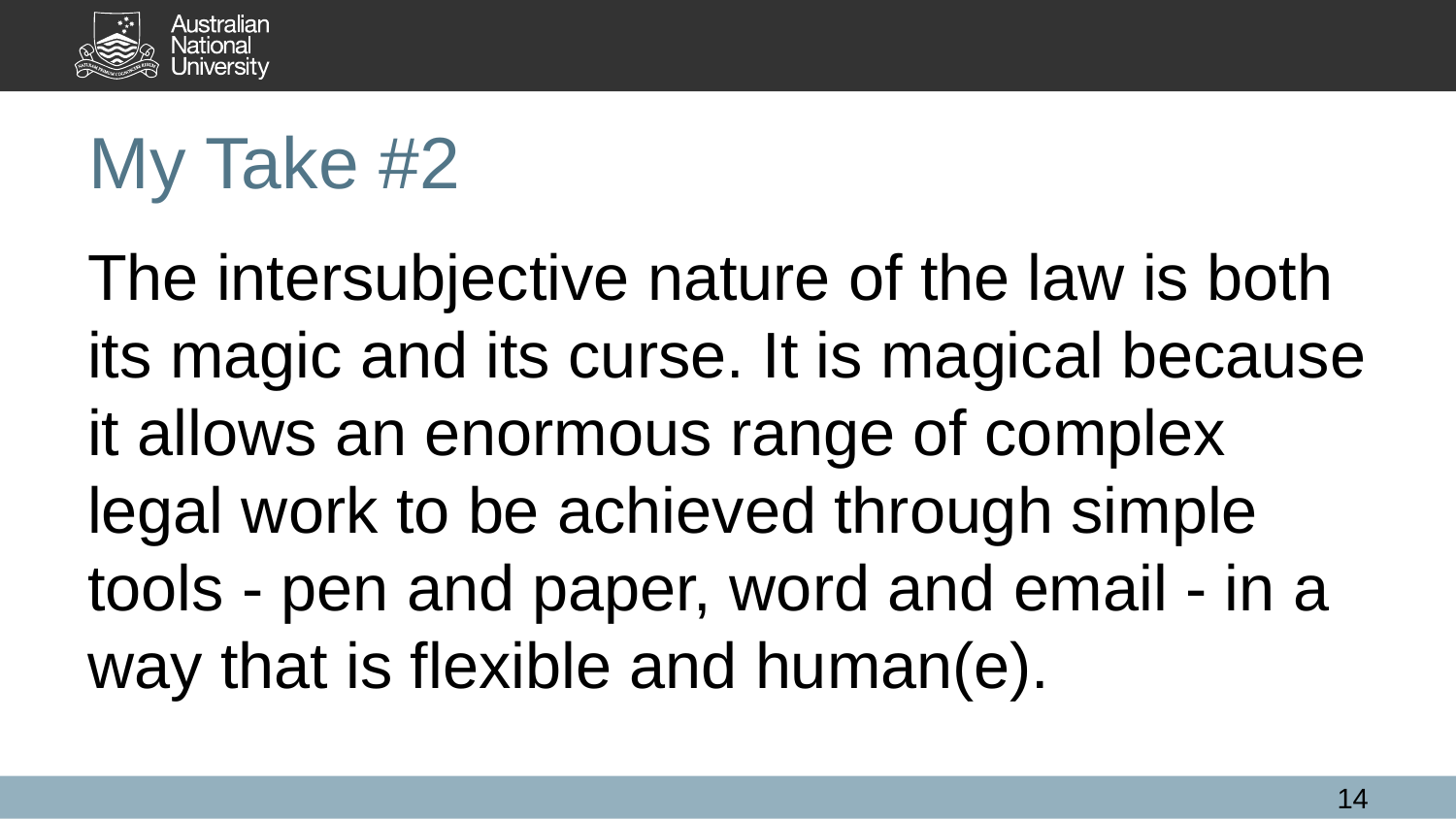

# My Take #2
The intersubjective nature of the law is both its magic and its curse. It is magical because it allows an enormous range of complex legal work to be achieved through simple tools - pen and paper, word and email - in a way that is flexible and human(e).

14